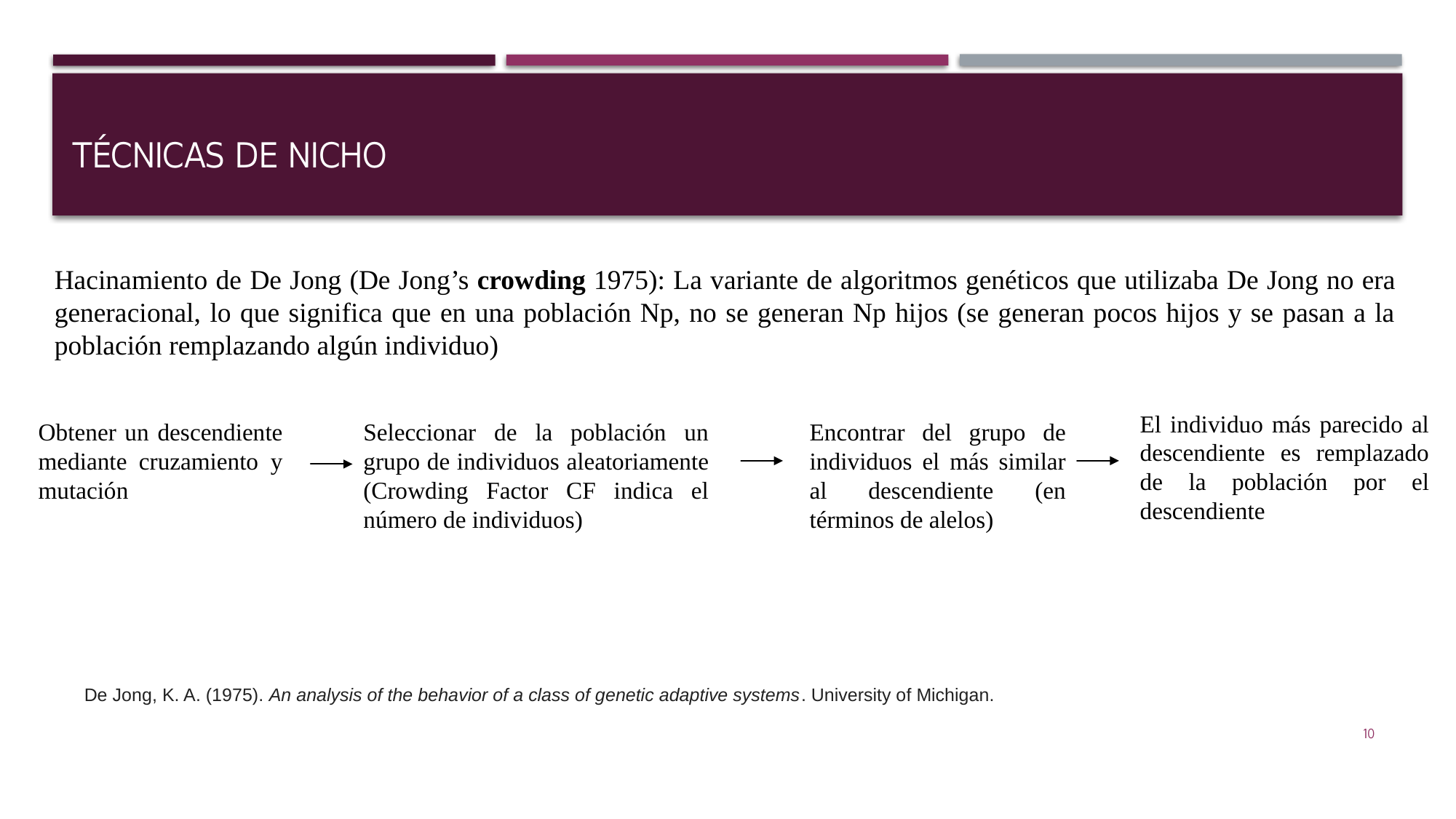

Técnicas de nicho
Hacinamiento de De Jong (De Jong’s crowding 1975): La variante de algoritmos genéticos que utilizaba De Jong no era generacional, lo que significa que en una población Np, no se generan Np hijos (se generan pocos hijos y se pasan a la población remplazando algún individuo)
El individuo más parecido al descendiente es remplazado de la población por el descendiente
Obtener un descendiente mediante cruzamiento y mutación
Seleccionar de la población un grupo de individuos aleatoriamente (Crowding Factor CF indica el número de individuos)
Encontrar del grupo de individuos el más similar al descendiente (en términos de alelos)
De Jong, K. A. (1975). An analysis of the behavior of a class of genetic adaptive systems. University of Michigan.
10